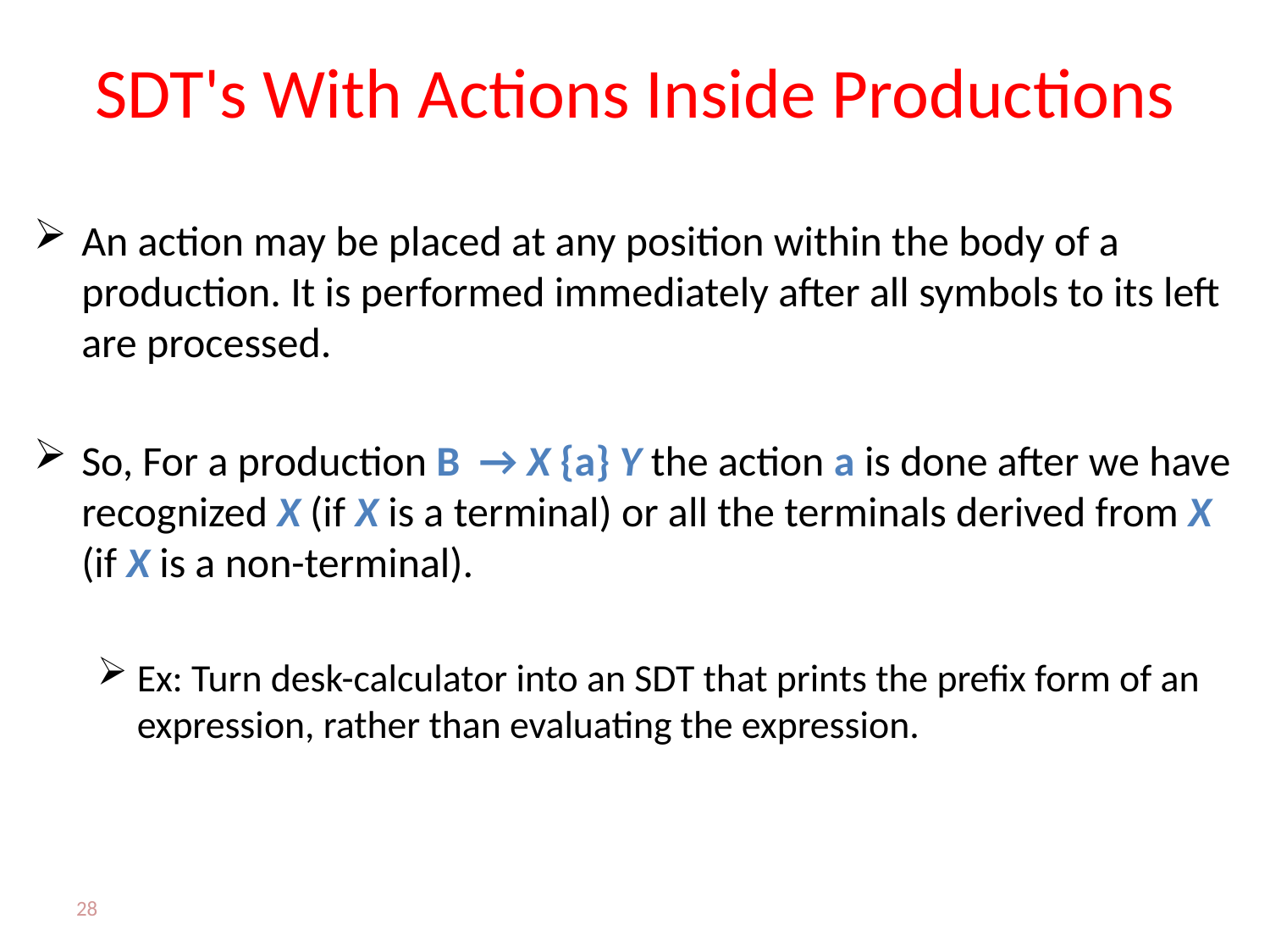

# SDT's With Actions Inside Productions

An action may be placed at any position within the body of a production. It is performed immediately after all symbols to its left are processed.

So, For a production B  → X {a} Y the action a is done after we have recognized X (if X is a terminal) or all the terminals derived from X (if X is a non-terminal).

Ex: Turn desk-calculator into an SDT that prints the prefix form of an expression, rather than evaluating the expression.
28